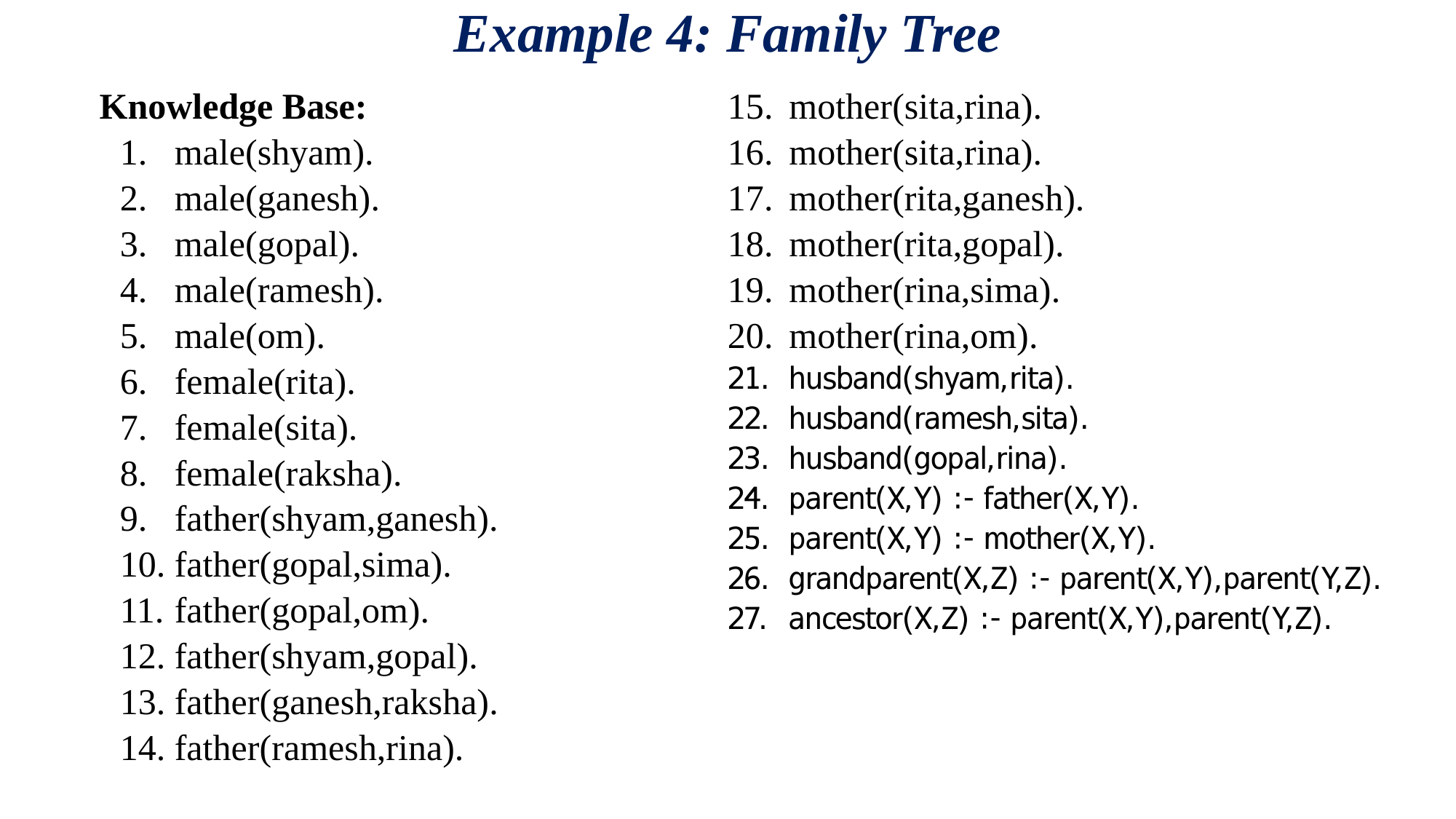

# Example 4: Family Tree
Knowledge Base:
male(shyam).
male(ganesh).
male(gopal).
male(ramesh).
male(om).
female(rita).
female(sita).
female(raksha).
father(shyam,ganesh).
father(gopal,sima).
father(gopal,om).
father(shyam,gopal).
father(ganesh,raksha).
father(ramesh,rina).

mother(sita,rina).
mother(sita,rina).
mother(rita,ganesh).
mother(rita,gopal).
mother(rina,sima).
mother(rina,om).
husband(shyam,rita).
husband(ramesh,sita).
husband(gopal,rina).
parent(X,Y) :- father(X,Y).
parent(X,Y) :- mother(X,Y).
grandparent(X,Z) :- parent(X,Y),parent(Y,Z).
ancestor(X,Z) :- parent(X,Y),parent(Y,Z).